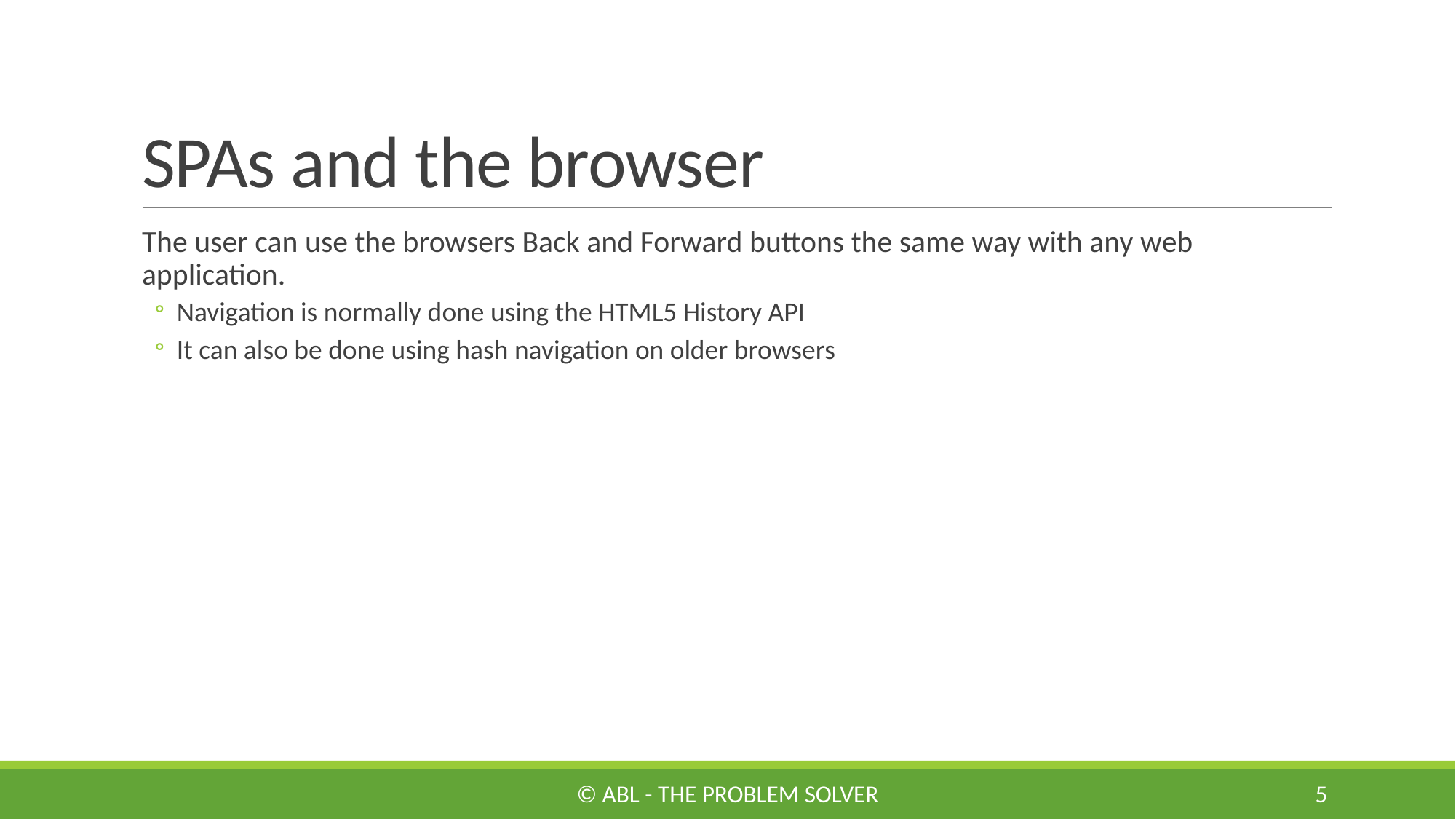

# SPAs and the browser
The user can use the browsers Back and Forward buttons the same way with any web application.
Navigation is normally done using the HTML5 History API
It can also be done using hash navigation on older browsers

© ABL - The Problem Solver
5